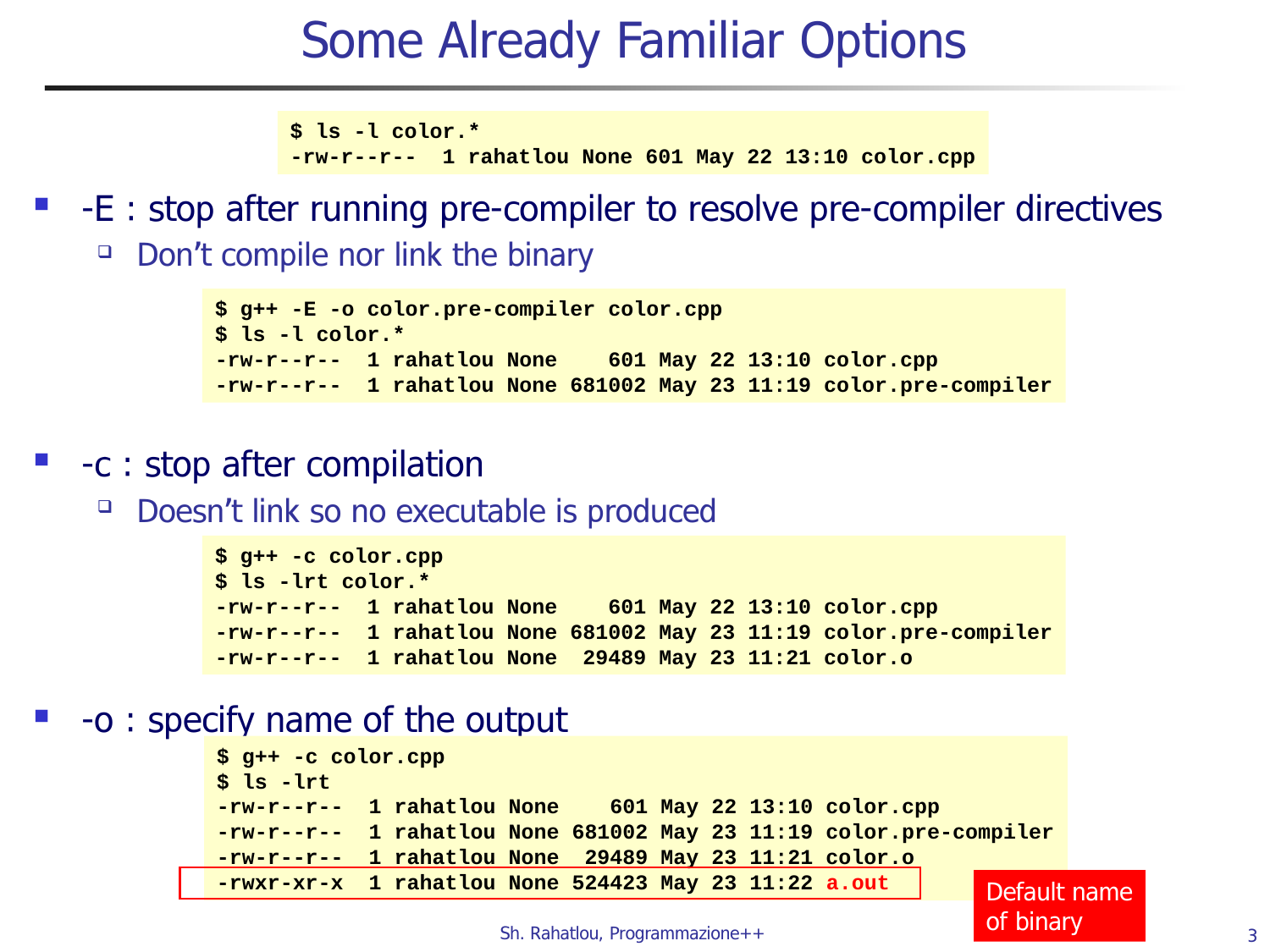

# Some Already Familiar Options
$ ls -l color.*
-rw-r--r--  1 rahatlou None 601 May 22 13:10 color.cpp
-E : stop after running pre-compiler to resolve pre-compiler directives
Don’t compile nor link the binary

-c : stop after compilation
Doesn’t link so no executable is produced

-o : specify name of the output
$ g++ -E -o color.pre-compiler color.cpp
$ ls -l color.*
-rw-r--r--  1 rahatlou None    601 May 22 13:10 color.cpp
-rw-r--r--  1 rahatlou None 681002 May 23 11:19 color.pre-compiler
$ g++ -c color.cpp
$ ls -lrt color.*
-rw-r--r--  1 rahatlou None    601 May 22 13:10 color.cpp
-rw-r--r--  1 rahatlou None 681002 May 23 11:19 color.pre-compiler
-rw-r--r--  1 rahatlou None  29489 May 23 11:21 color.o
$ g++ -c color.cpp
$ ls -lrt
-rw-r--r--  1 rahatlou None    601 May 22 13:10 color.cpp
-rw-r--r--  1 rahatlou None 681002 May 23 11:19 color.pre-compiler
-rw-r--r--  1 rahatlou None  29489 May 23 11:21 color.o
-rwxr-xr-x  1 rahatlou None 524423 May 23 11:22 a.out

Default name
of binary
3